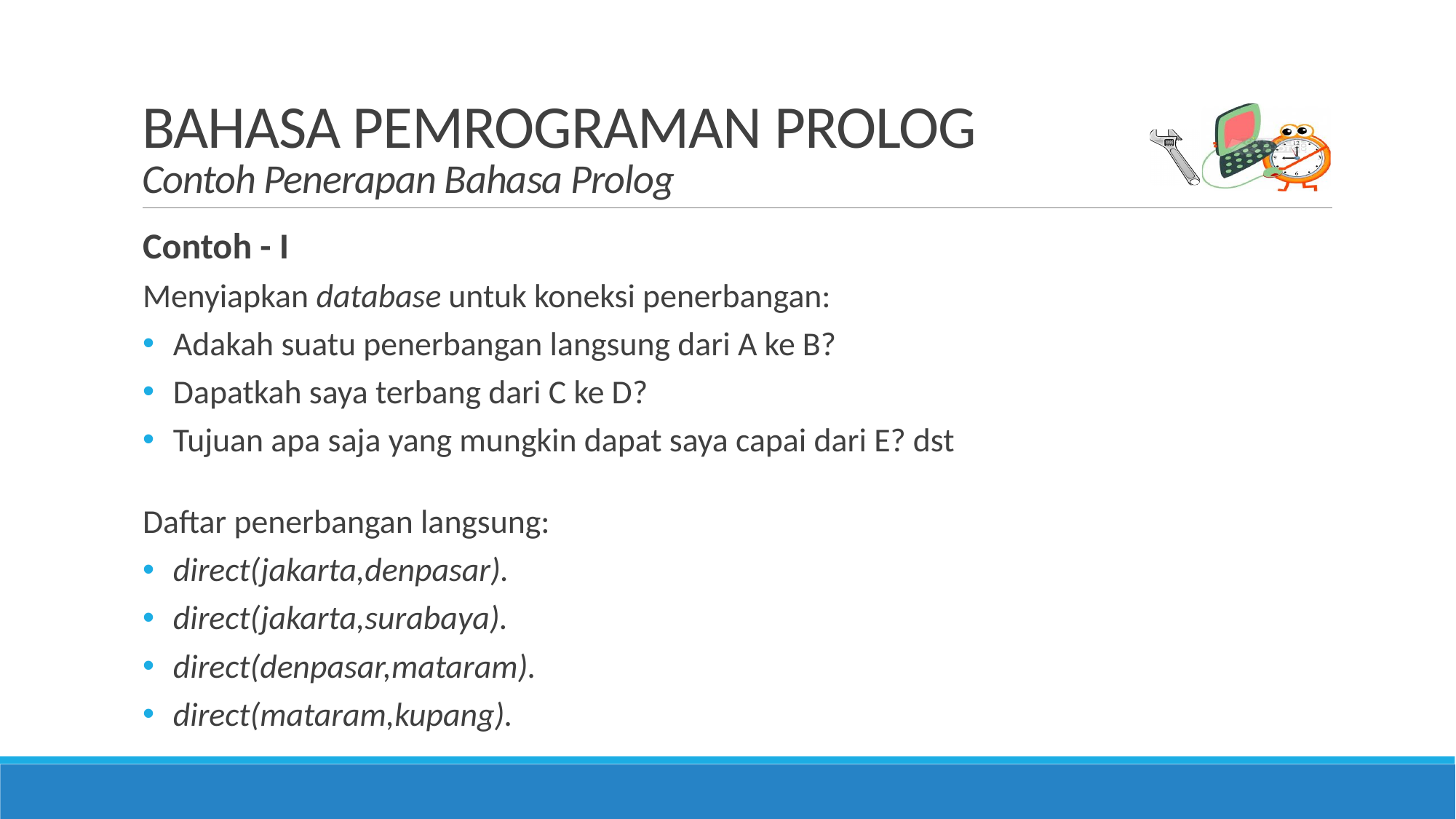

# BAHASA PEMROGRAMAN PROLOG Contoh Penerapan Bahasa Prolog

Contoh - I
Menyiapkan database untuk koneksi penerbangan:
Adakah suatu penerbangan langsung dari A ke B?
Dapatkah saya terbang dari C ke D?
Tujuan apa saja yang mungkin dapat saya capai dari E? dst
Daftar penerbangan langsung:
direct(jakarta,denpasar).
direct(jakarta,surabaya).
direct(denpasar,mataram).
direct(mataram,kupang).